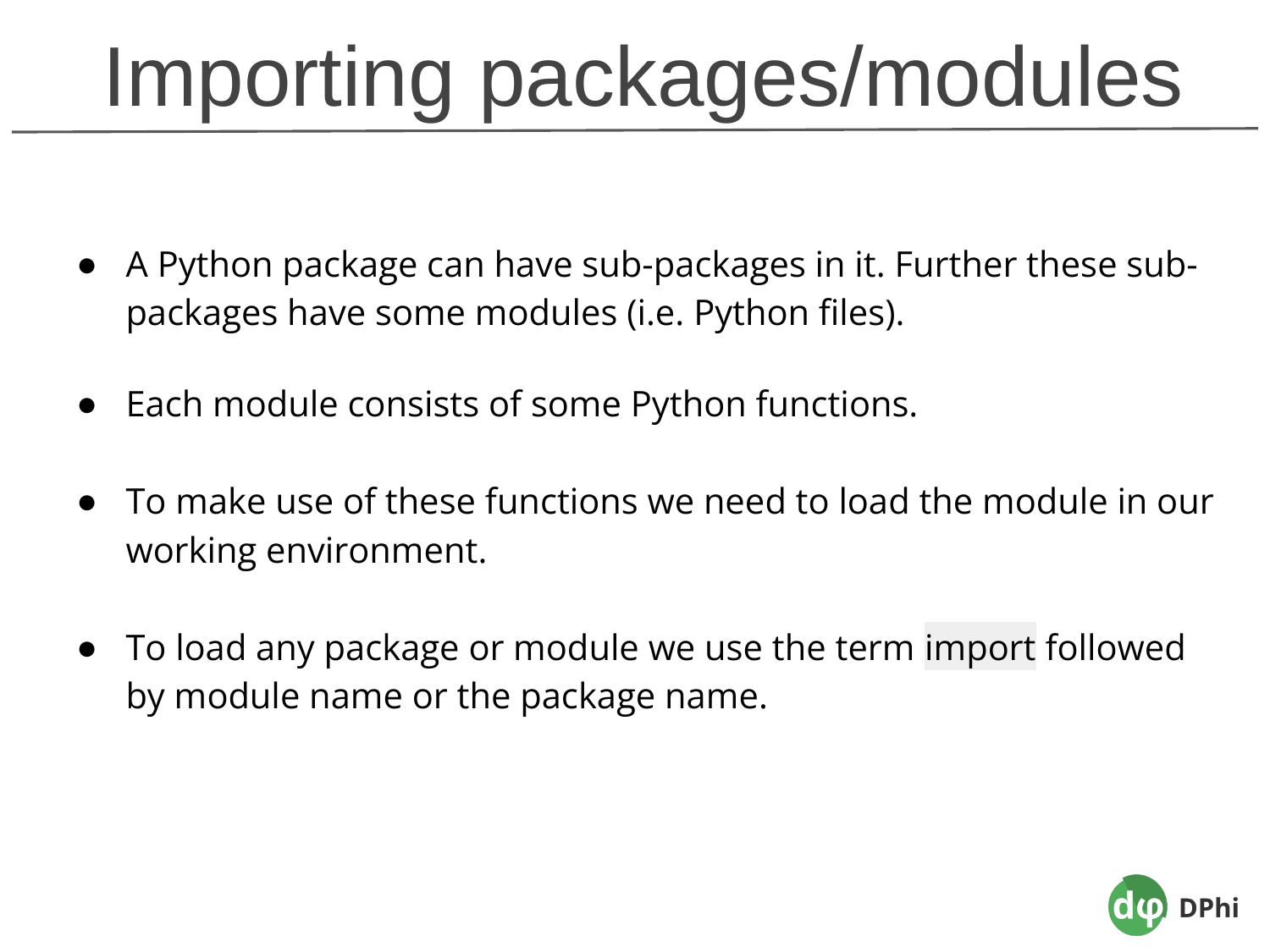

Importing packages/modules

A Python package can have sub-packages in it. Further these sub-packages have some modules (i.e. Python files).
Each module consists of some Python functions.
To make use of these functions we need to load the module in our working environment.
To load any package or module we use the term import followed by module name or the package name.